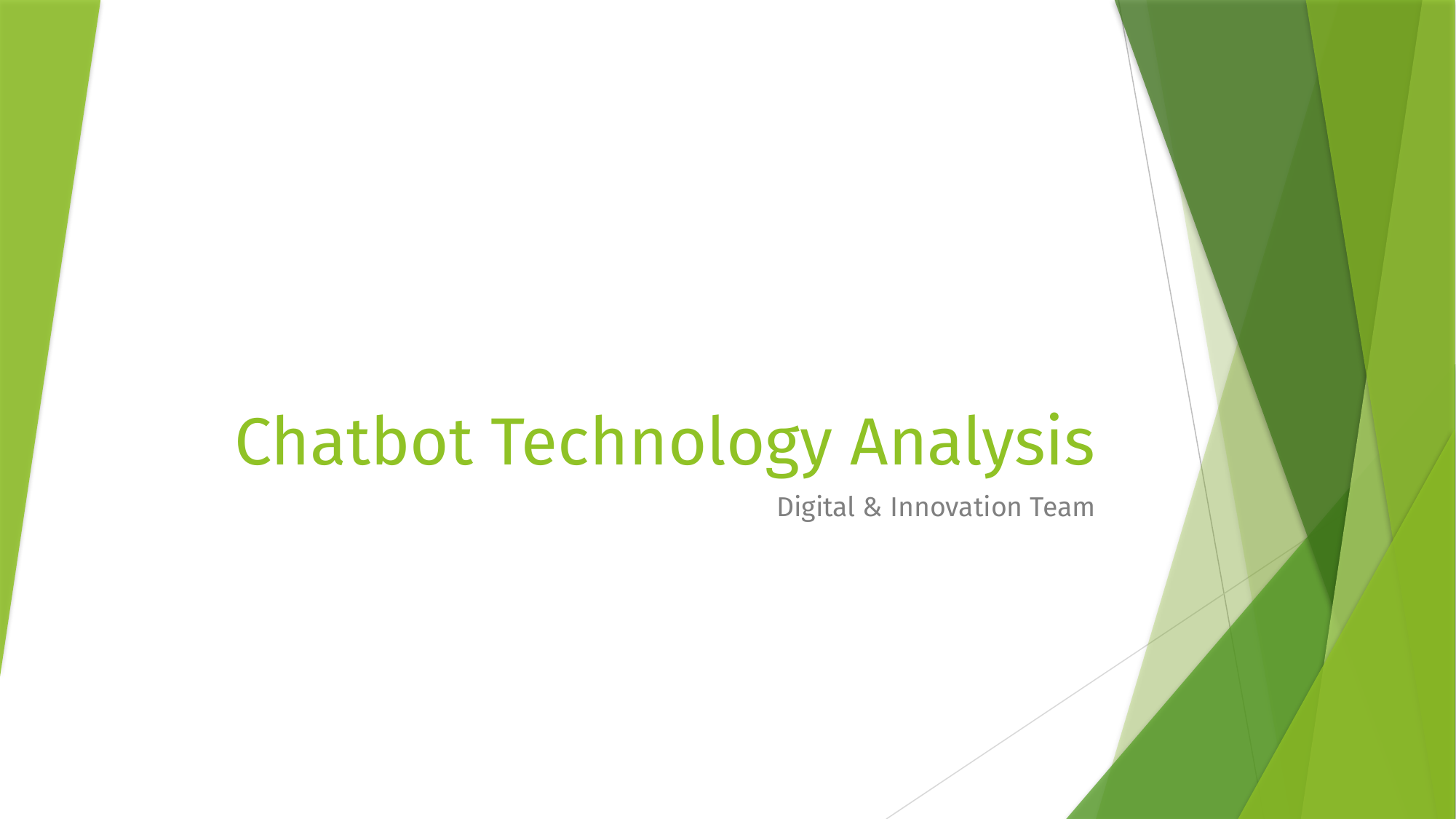

# Chatbot Technology Analysis
Digital & Innovation Team